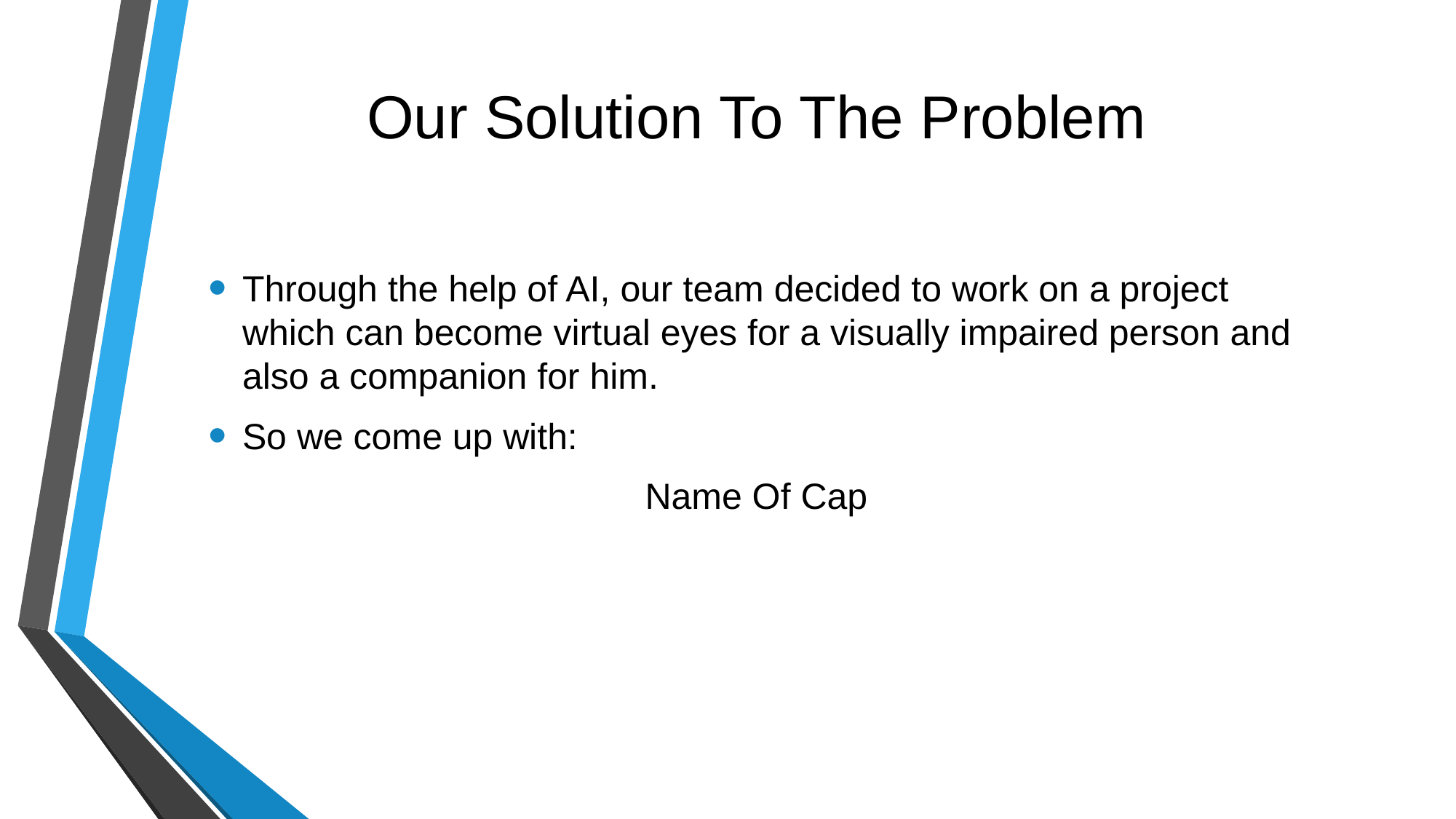

# Our Solution To The Problem
Through the help of AI, our team decided to work on a project which can become virtual eyes for a visually impaired person and also a companion for him.
So we come up with:
Name Of Cap